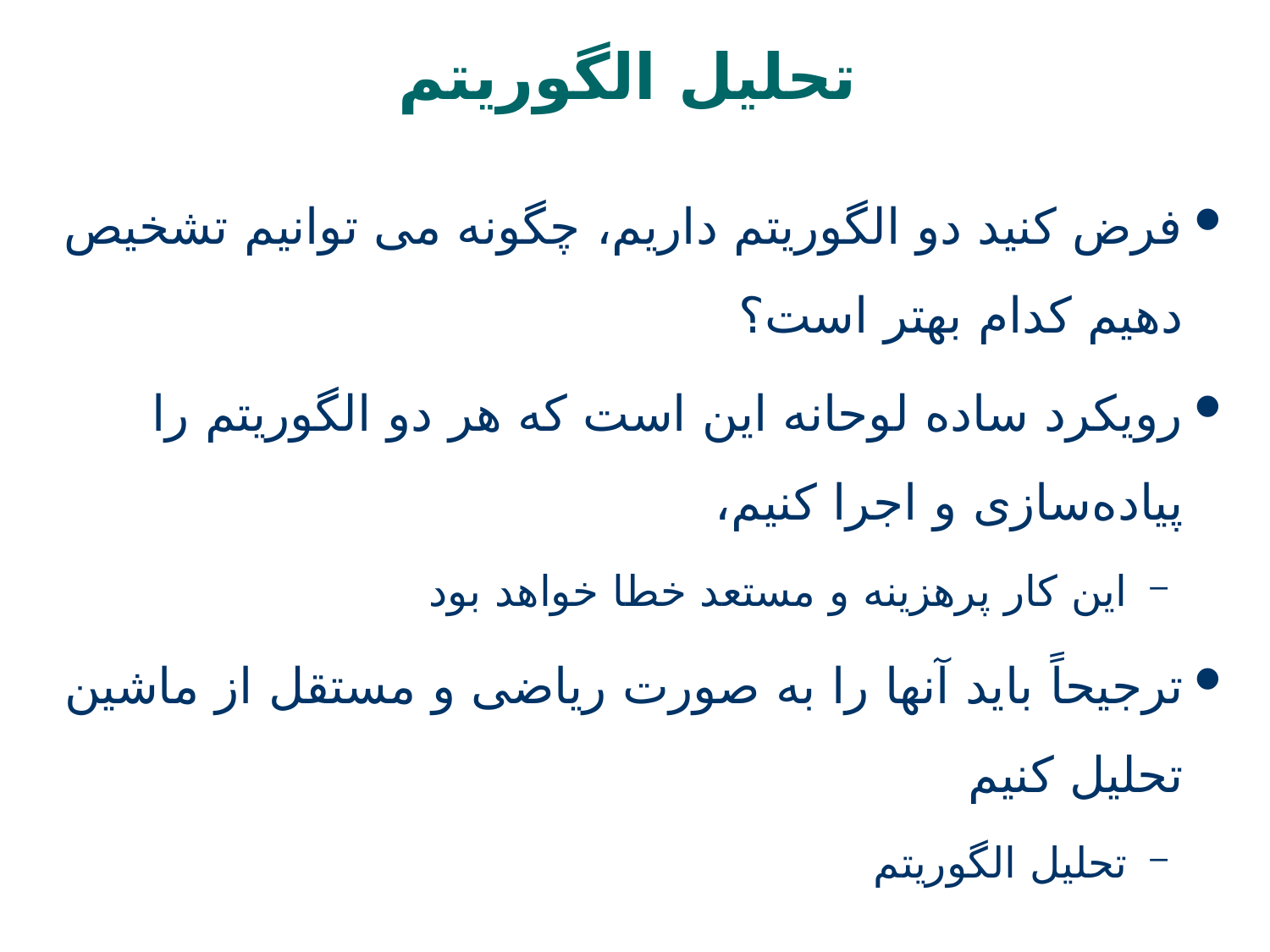

# تحلیل الگوریتم
فرض کنید دو الگوریتم داریم، چگونه می توانیم تشخیص دهیم کدام بهتر است؟
رویکرد ساده لوحانه این است که هر دو الگوریتم را پیاده‌سازی و اجرا کنیم،
این کار پرهزینه و مستعد خطا خواهد بود
ترجیحاً باید آنها را به صورت ریاضی و مستقل از ماشین تحلیل کنیم
تحلیل الگوریتم